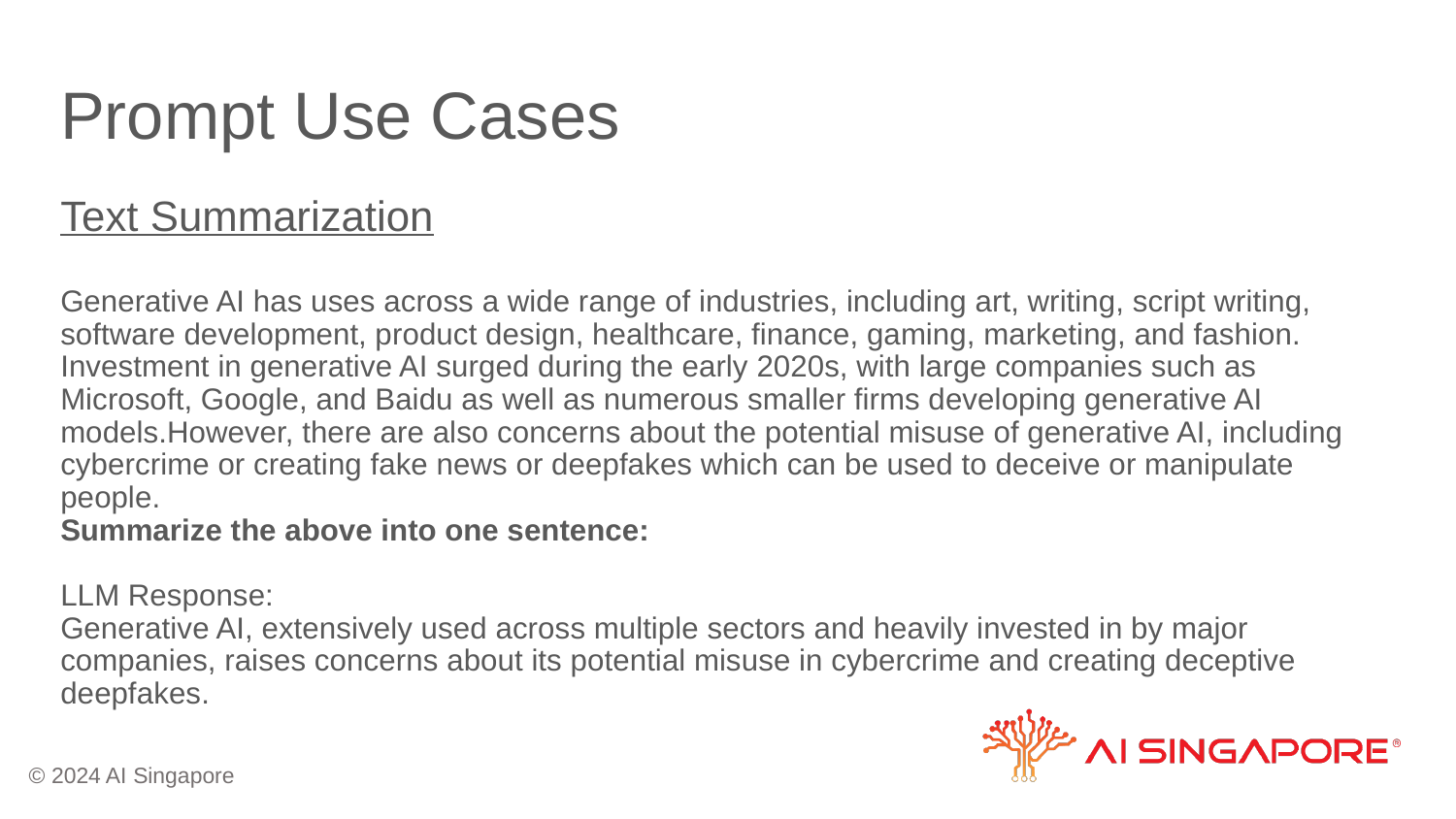

# Prompt Use Cases
Text Summarization

Generative AI has uses across a wide range of industries, including art, writing, script writing, software development, product design, healthcare, finance, gaming, marketing, and fashion. Investment in generative AI surged during the early 2020s, with large companies such as Microsoft, Google, and Baidu as well as numerous smaller firms developing generative AI models.However, there are also concerns about the potential misuse of generative AI, including cybercrime or creating fake news or deepfakes which can be used to deceive or manipulate people.
Summarize the above into one sentence:

LLM Response:
Generative AI, extensively used across multiple sectors and heavily invested in by major companies, raises concerns about its potential misuse in cybercrime and creating deceptive deepfakes.